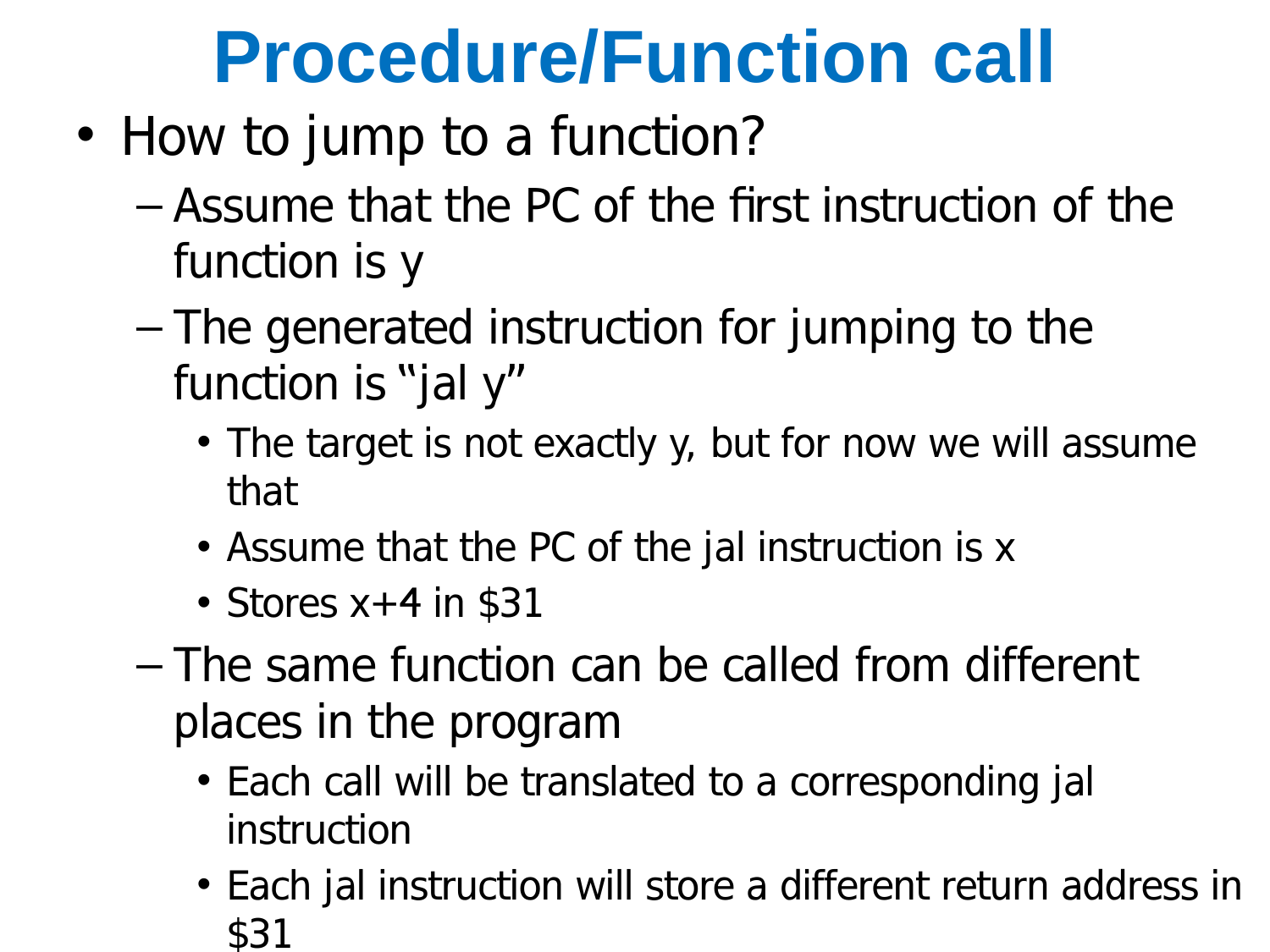

# Procedure/Function call
How to jump to a function?
Assume that the PC of the first instruction of the function is y
The generated instruction for jumping to the function is “jal y”
The target is not exactly y, but for now we will assume that
Assume that the PC of the jal instruction is x
Stores x+4 in $31
The same function can be called from different places in the program
Each call will be translated to a corresponding jal instruction
Each jal instruction will store a different return address in $31